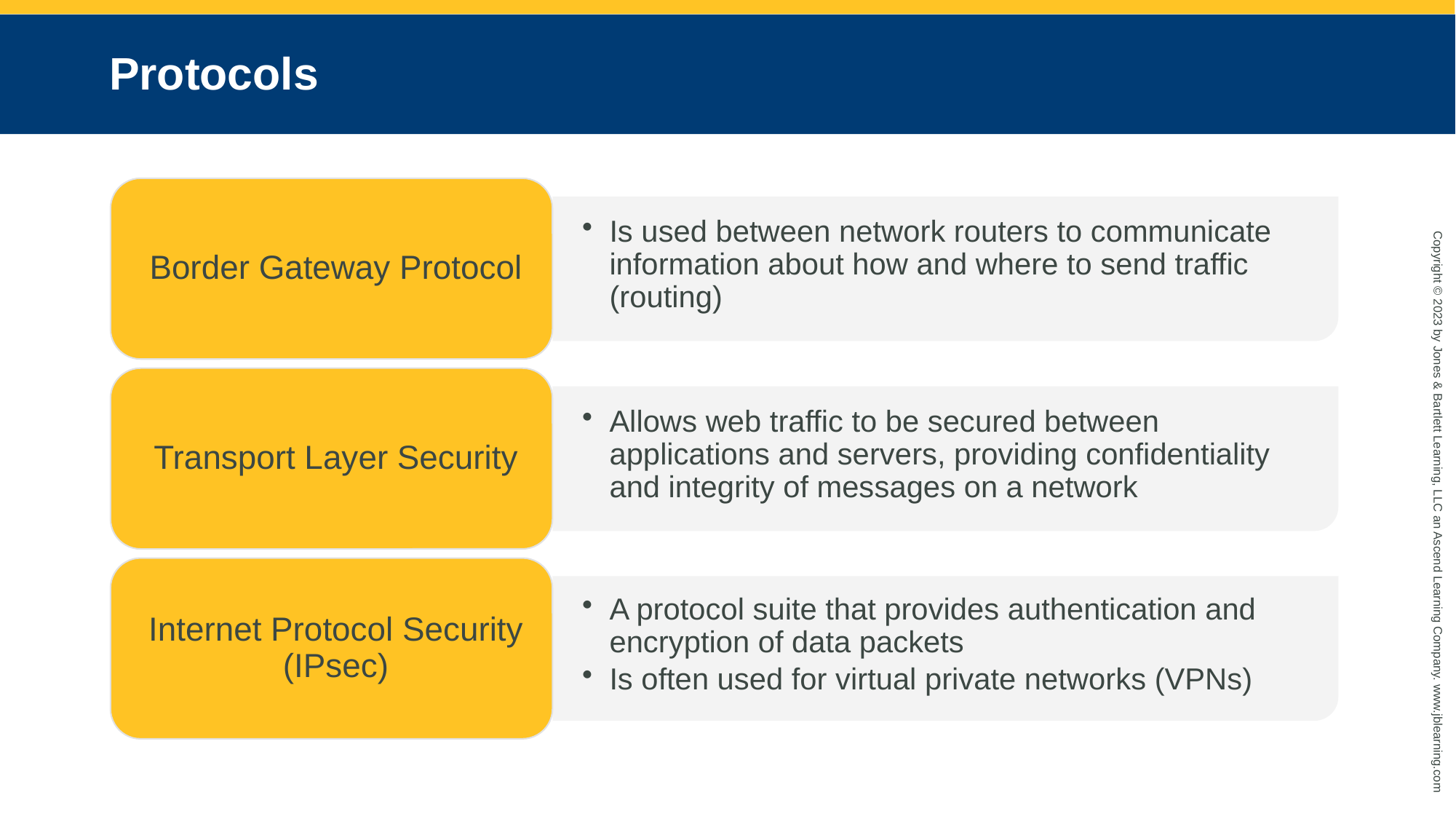

# Protocols
Is used between network routers to communicate information about how and where to send traffic (routing)
Border Gateway Protocol
Allows web traffic to be secured between applications and servers, providing confidentiality and integrity of messages on a network
Transport Layer Security
A protocol suite that provides authentication and encryption of data packets
Is often used for virtual private networks (VPNs)
Internet Protocol Security (IPsec)